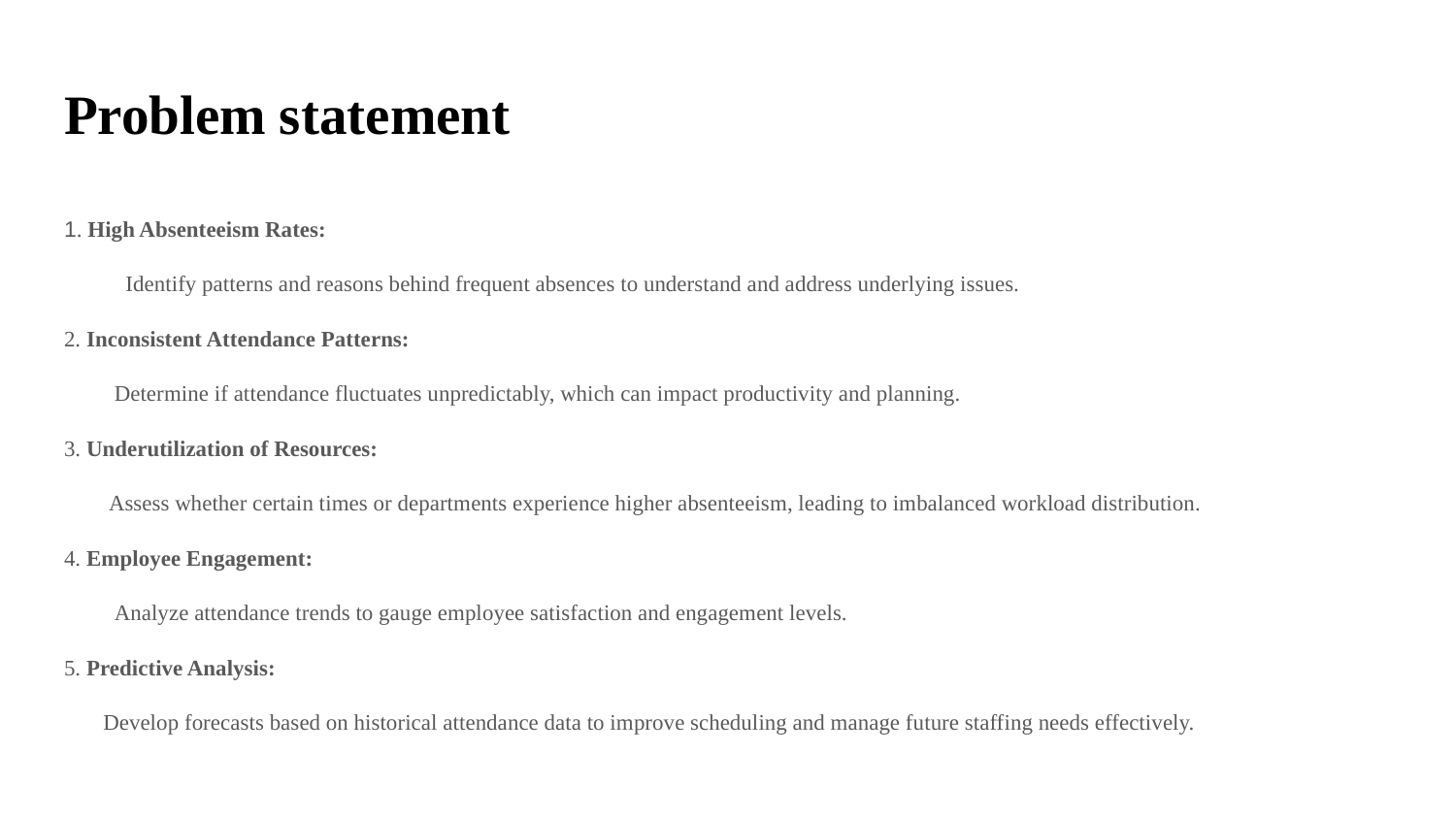

# Problem statement
1. High Absenteeism Rates:
           Identify patterns and reasons behind frequent absences to understand and address underlying issues.
2. Inconsistent Attendance Patterns:
         Determine if attendance fluctuates unpredictably, which can impact productivity and planning.
3. Underutilization of Resources:
        Assess whether certain times or departments experience higher absenteeism, leading to imbalanced workload distribution.
4. Employee Engagement:
         Analyze attendance trends to gauge employee satisfaction and engagement levels.
5. Predictive Analysis:
       Develop forecasts based on historical attendance data to improve scheduling and manage future staffing needs effectively.